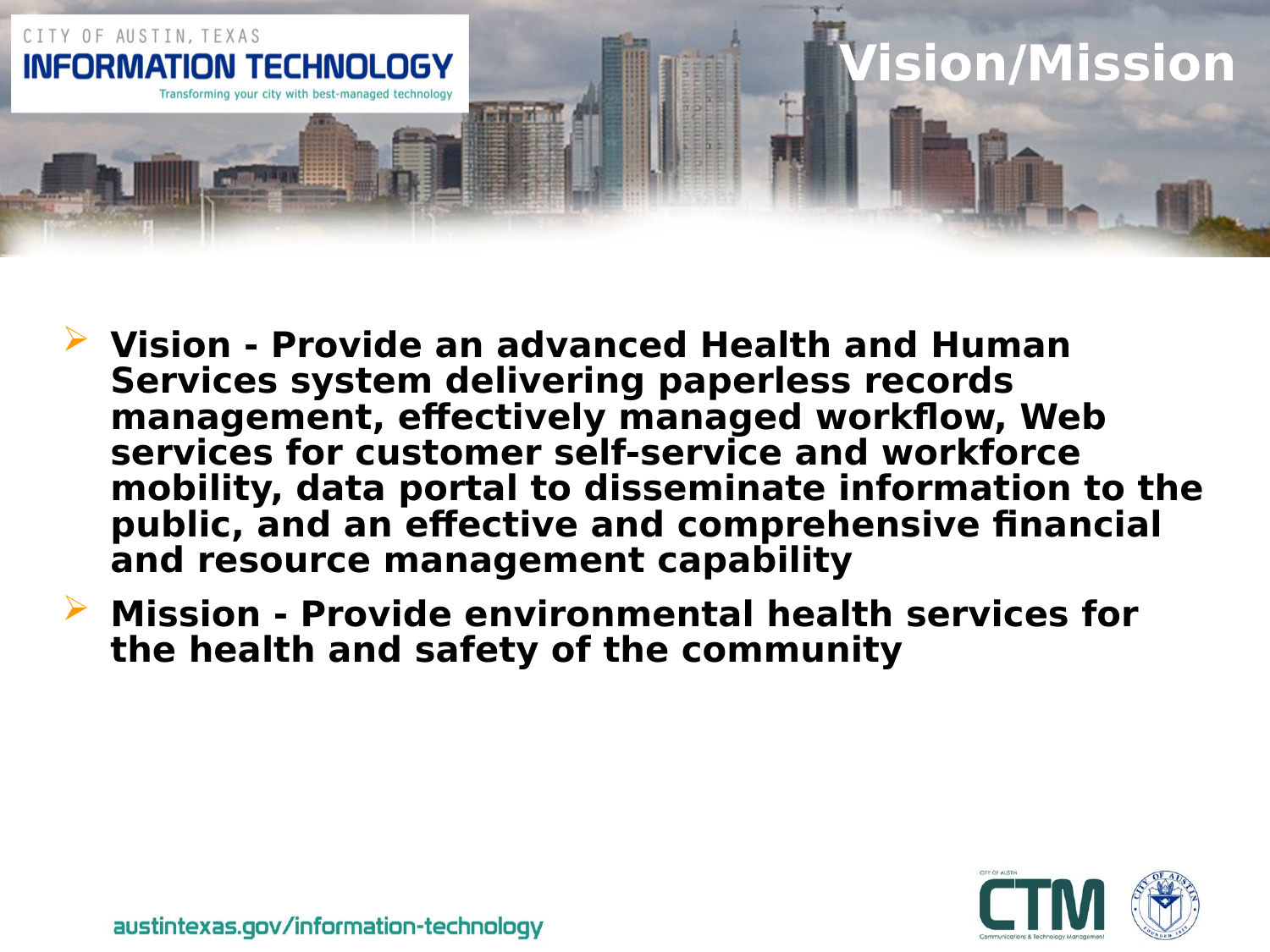

# Vision/Mission
Vision - Provide an advanced Health and Human Services system delivering paperless records management, effectively managed workflow, Web services for customer self-service and workforce mobility, data portal to disseminate information to the public, and an effective and comprehensive financial and resource management capability
Mission - Provide environmental health services for the health and safety of the community